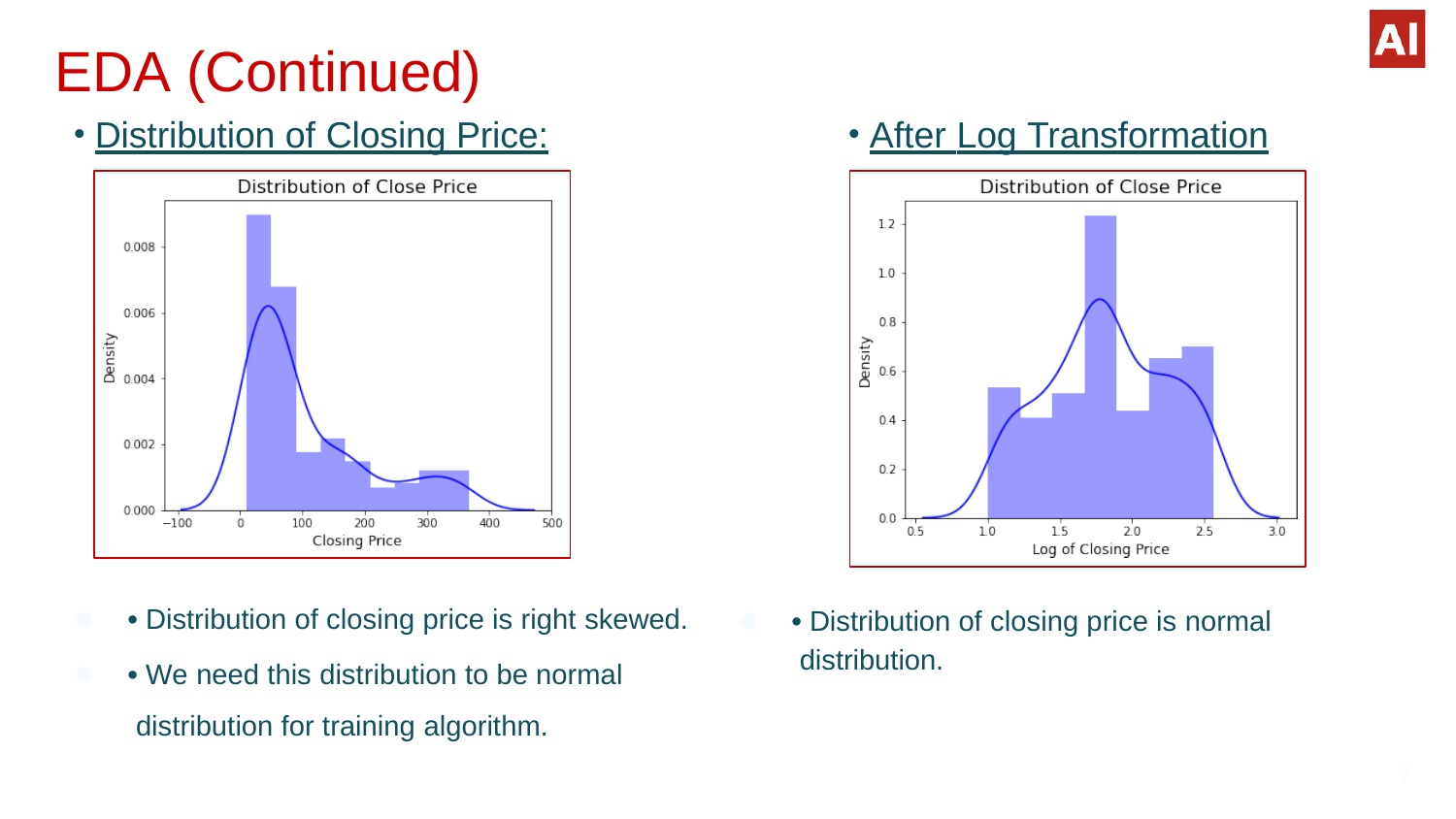

# EDA (Continued)
Distribution of Closing Price:
After Log Transformation

• Distribution of closing price is right skewed.
• We need this distribution to be normal  distribution for training algorithm.
• Distribution of closing price is normal  distribution.
7